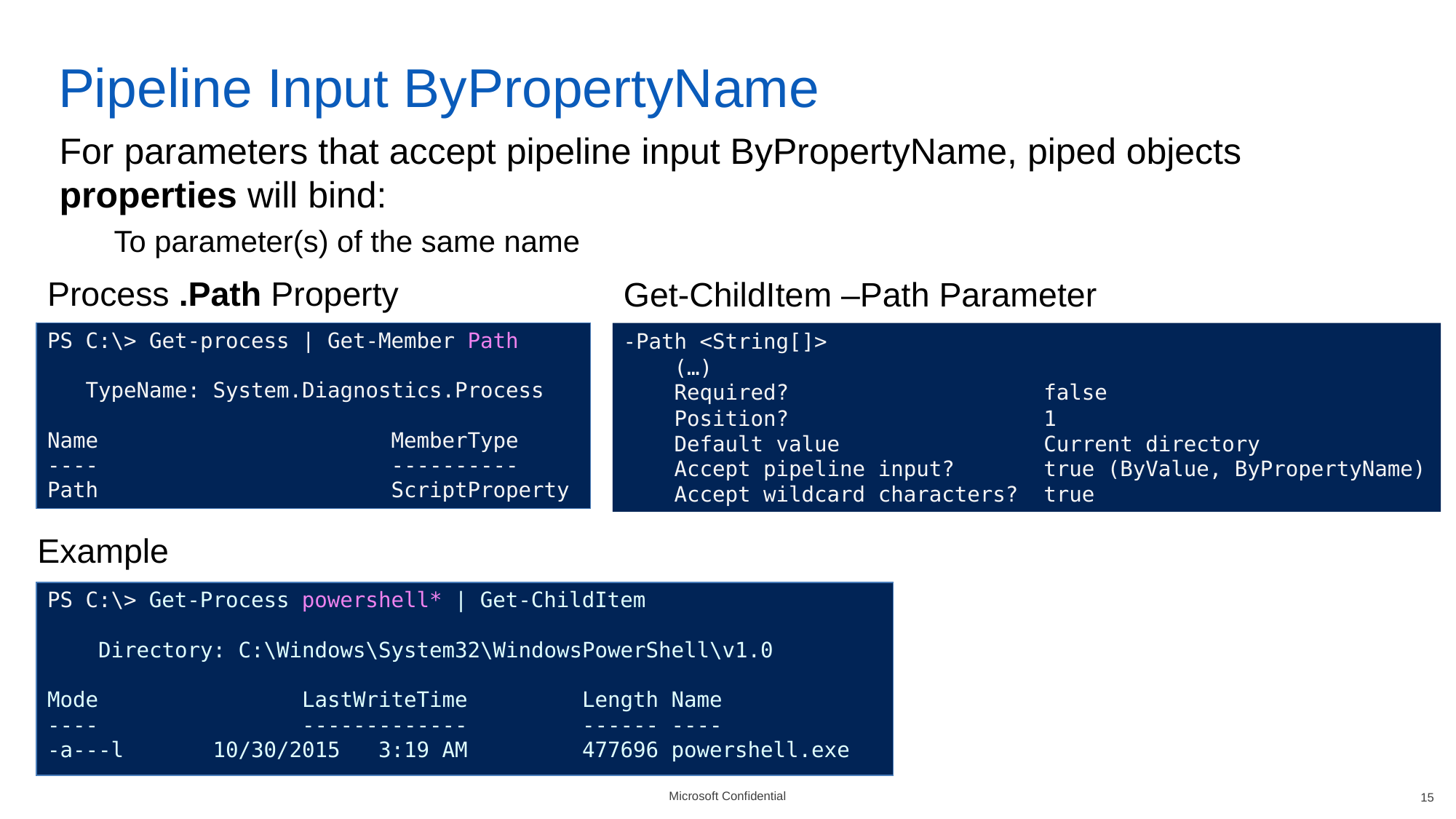

# Pipeline Input ByPropertyName
For parameters that accept pipeline input ByPropertyName, piped objects properties will bind:
To parameter(s) of the same name

Process .Path Property
Get-ChildItem –Path Parameter
| PS C:\> Get-process | Get-Member Path TypeName: System.Diagnostics.Process Name MemberType ---- ---------- Path ScriptProperty |
| --- |
-Path <String[]>
    (…)
    Required?                    false
    Position?                    1
    Default value                Current directory
    Accept pipeline input?       true (ByValue, ByPropertyName)
    Accept wildcard characters?  true
Example
| PS C:\> Get-Process powershell\* | Get-ChildItem Directory: C:\Windows\System32\WindowsPowerShell\v1.0 Mode LastWriteTime Length Name ---- ------------- ------ ---- -a---l 10/30/2015 3:19 AM 477696 powershell.exe |
| --- |
15